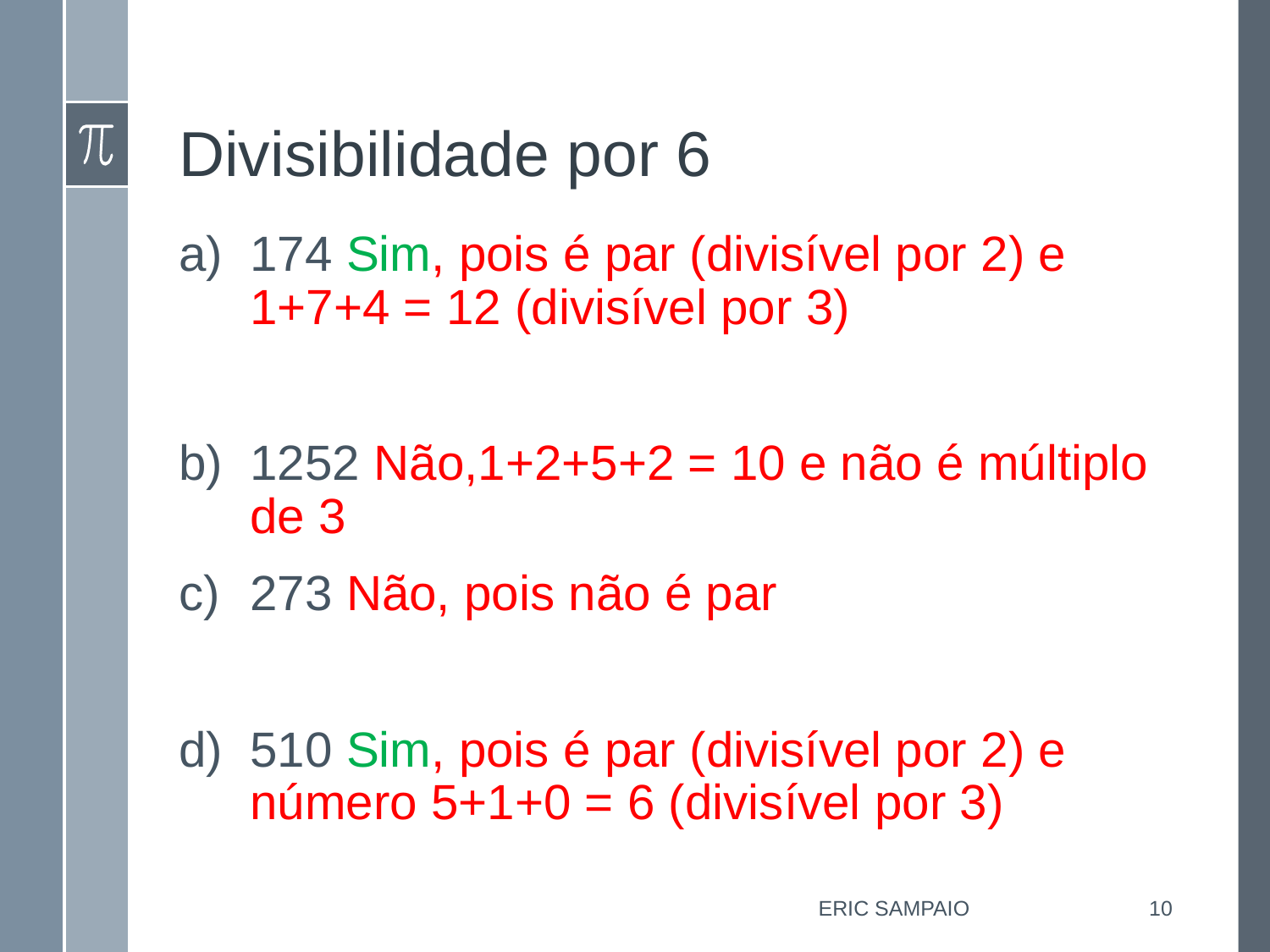

# Divisibilidade por 6
174 Sim, pois é par (divisível por 2) e 1+7+4 = 12 (divisível por 3)

1252 Não,1+2+5+2 = 10 e não é múltiplo de 3
273 Não, pois não é par

510 Sim, pois é par (divisível por 2) e número 5+1+0 = 6 (divisível por 3)

Eric Sampaio
10